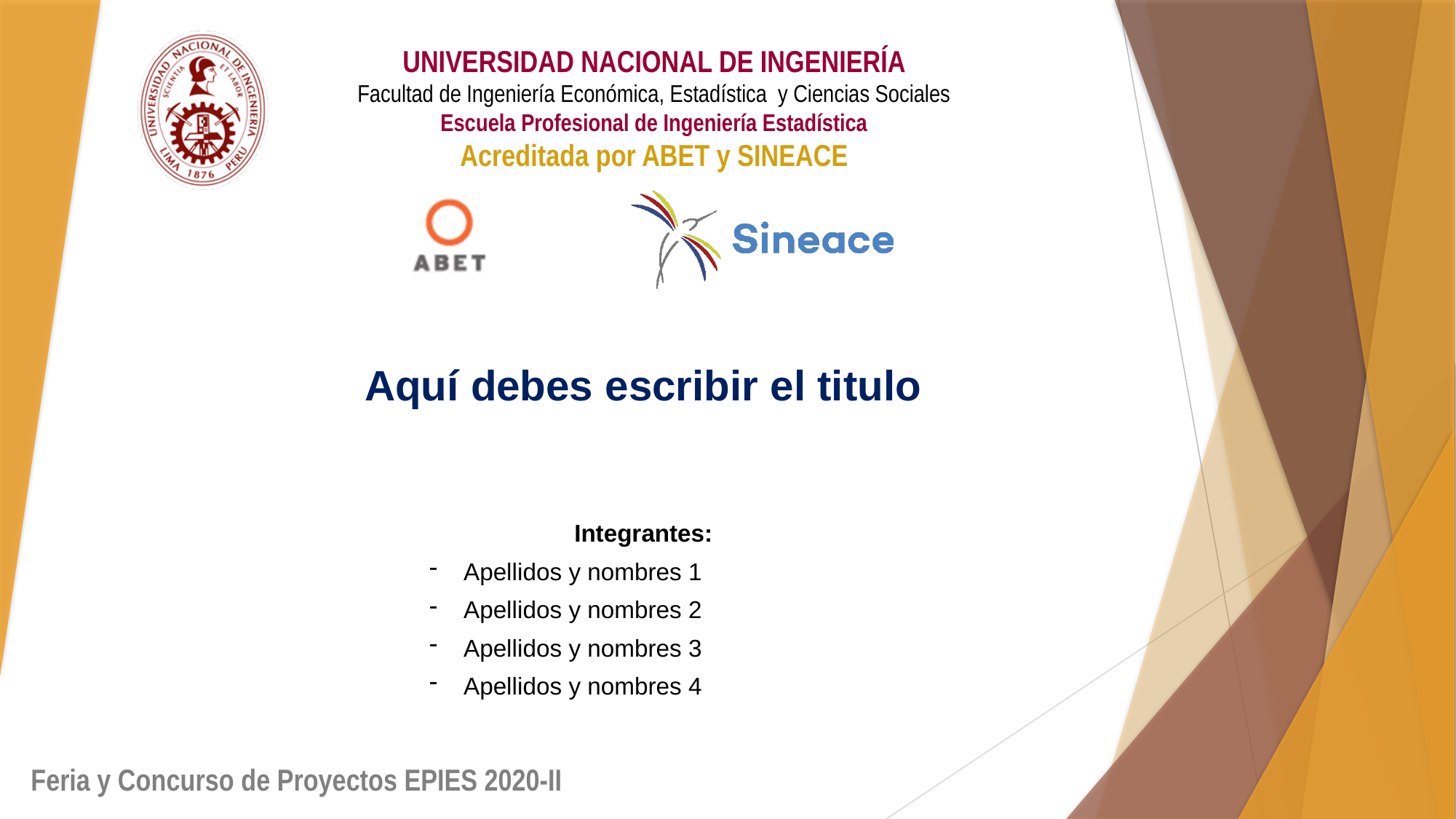

# Aquí debes escribir el titulo
Integrantes:
Apellidos y nombres 1
Apellidos y nombres 2
Apellidos y nombres 3
Apellidos y nombres 4